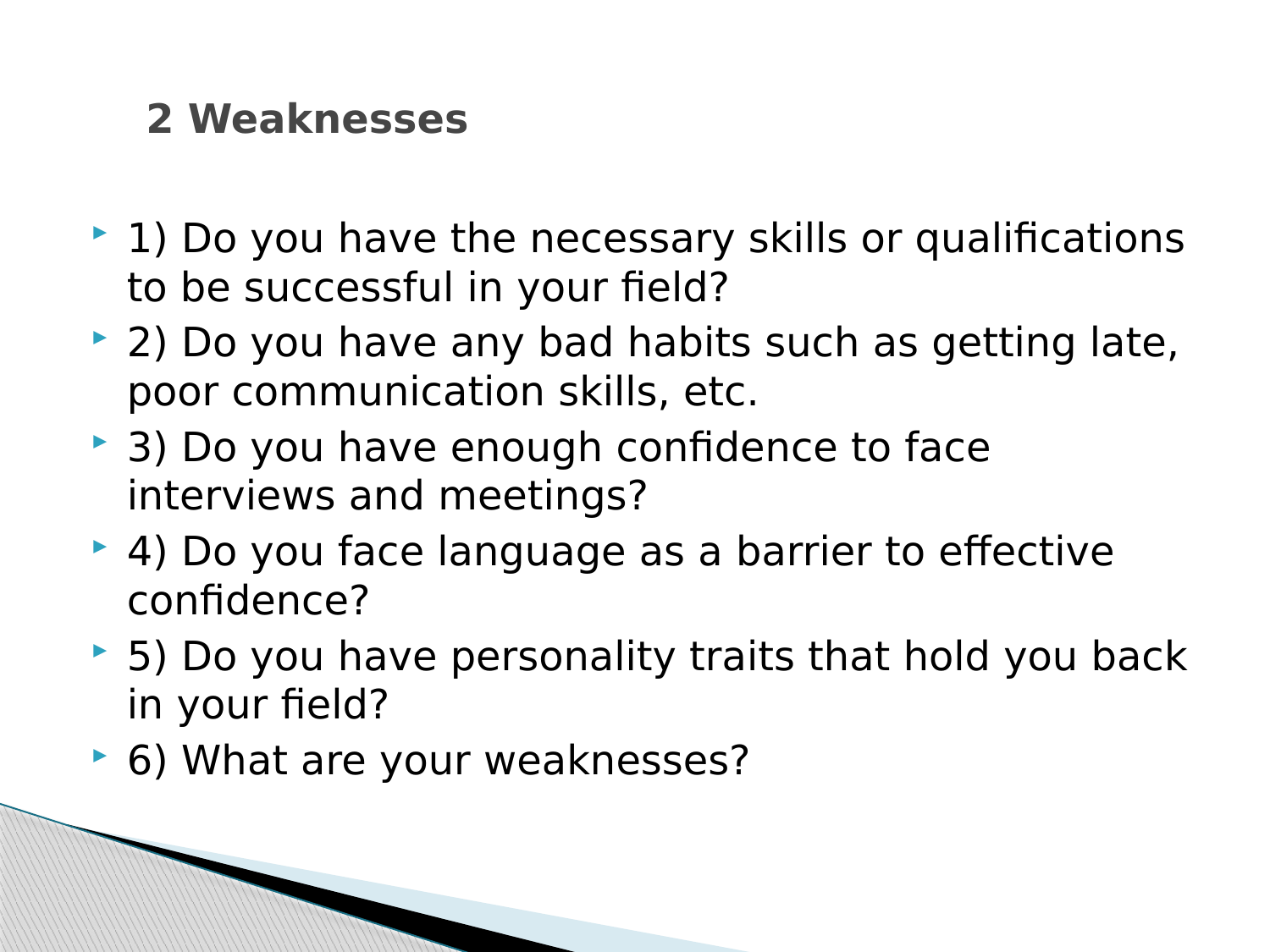

# 2 Weaknesses
1) Do you have the necessary skills or qualifications to be successful in your field?
2) Do you have any bad habits such as getting late, poor communication skills, etc.
3) Do you have enough confidence to face interviews and meetings?
4) Do you face language as a barrier to effective confidence?
5) Do you have personality traits that hold you back in your field?
6) What are your weaknesses?